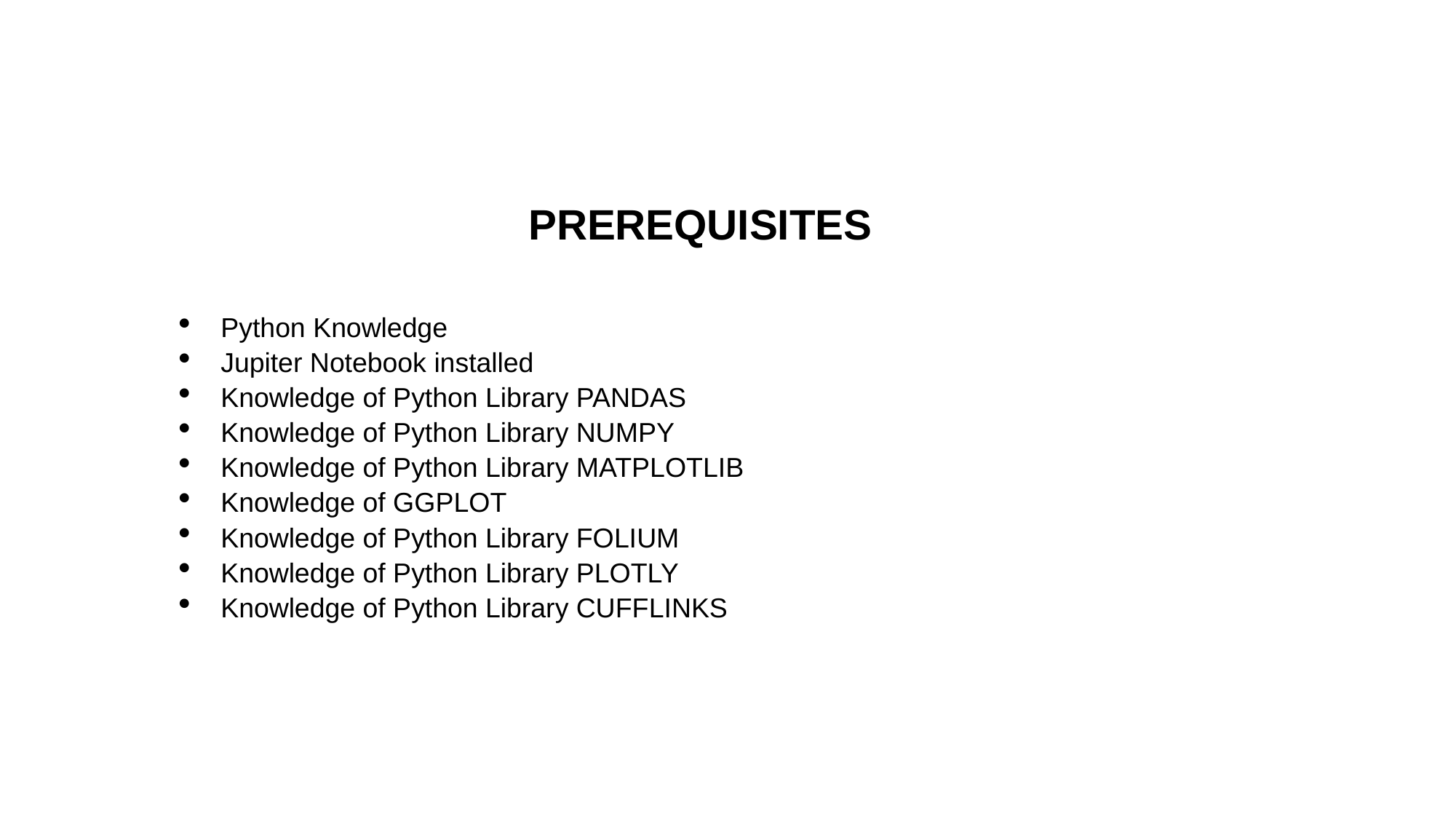

PREREQUISITES

Python Knowledge
Jupiter Notebook installed
Knowledge of Python Library PANDAS
Knowledge of Python Library NUMPY
Knowledge of Python Library MATPLOTLIB
Knowledge of GGPLOT
Knowledge of Python Library FOLIUM
Knowledge of Python Library PLOTLY
Knowledge of Python Library CUFFLINKS